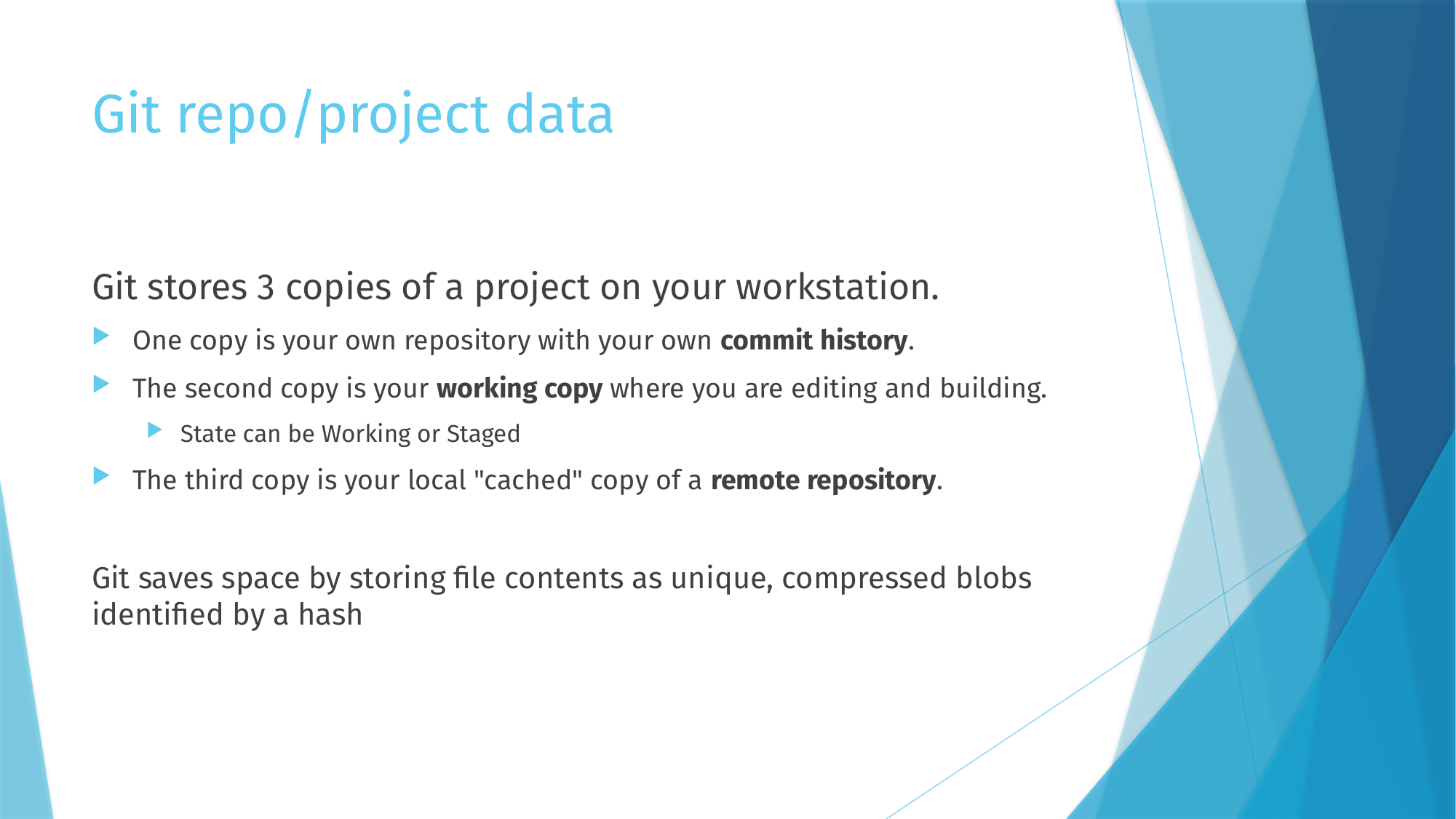

# Git repo/project data
Git stores 3 copies of a project on your workstation.
One copy is your own repository with your own commit history.
The second copy is your working copy where you are editing and building.
State can be Working or Staged
The third copy is your local "cached" copy of a remote repository.

Git saves space by storing file contents as unique, compressed blobs identified by a hash